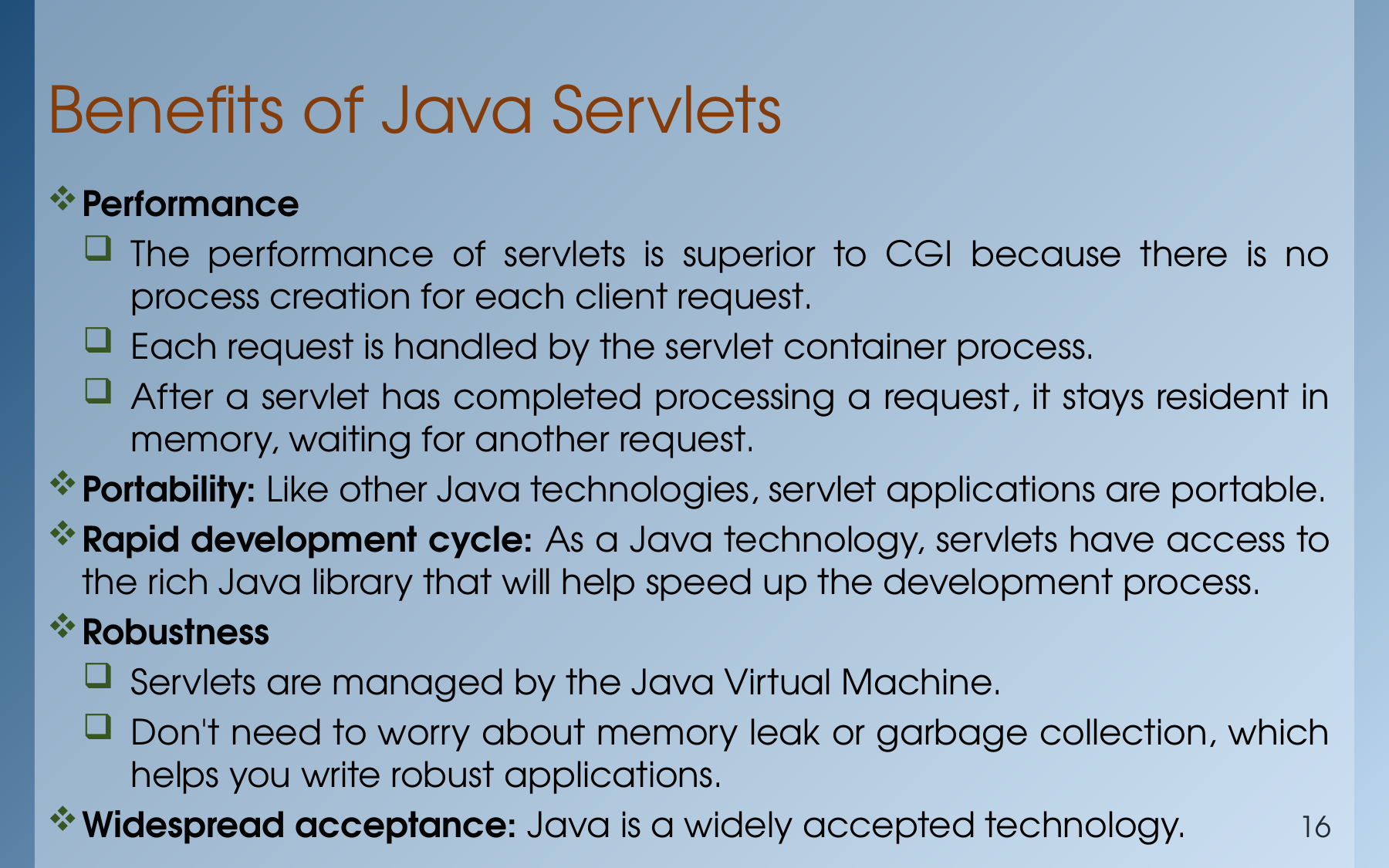

# Benefits of Java Servlets
Performance
The performance of servlets is superior to CGI because there is no process creation for each client request.
Each request is handled by the servlet container process.
After a servlet has completed processing a request, it stays resident in memory, waiting for another request.
Portability: Like other Java technologies, servlet applications are portable.
Rapid development cycle: As a Java technology, servlets have access to the rich Java library that will help speed up the development process.
Robustness
Servlets are managed by the Java Virtual Machine.
Don't need to worry about memory leak or garbage collection, which helps you write robust applications.
Widespread acceptance: Java is a widely accepted technology.

16